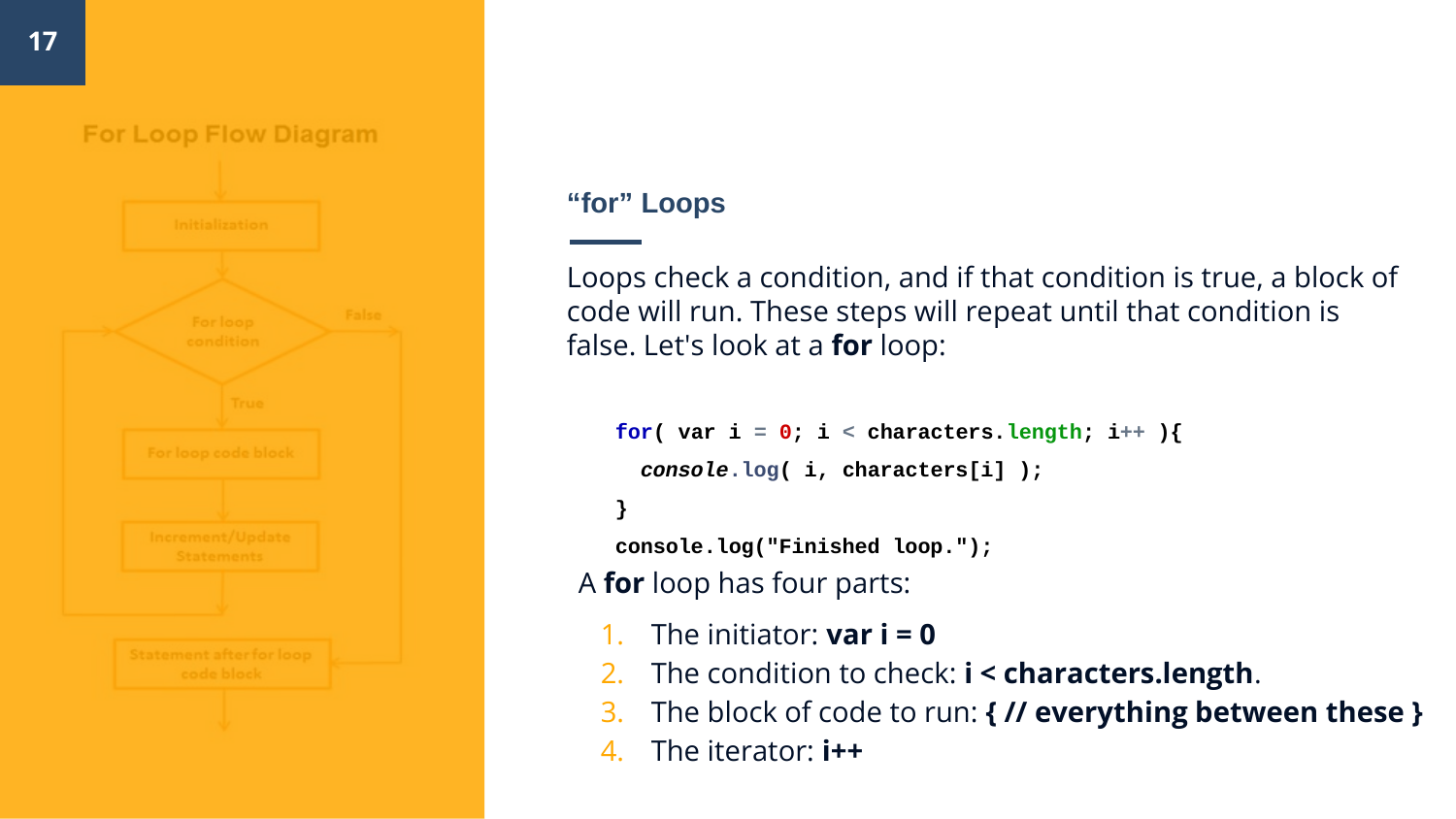

17
# “for” Loops
Loops check a condition, and if that condition is true, a block of code will run. These steps will repeat until that condition is false. Let's look at a for loop:
for( var i = 0; i < characters.length; i++ ){
  console.log( i, characters[i] );
}
console.log("Finished loop.");
A for loop has four parts:
The initiator: var i = 0
The condition to check: i < characters.length.
The block of code to run: { // everything between these }
The iterator: i++